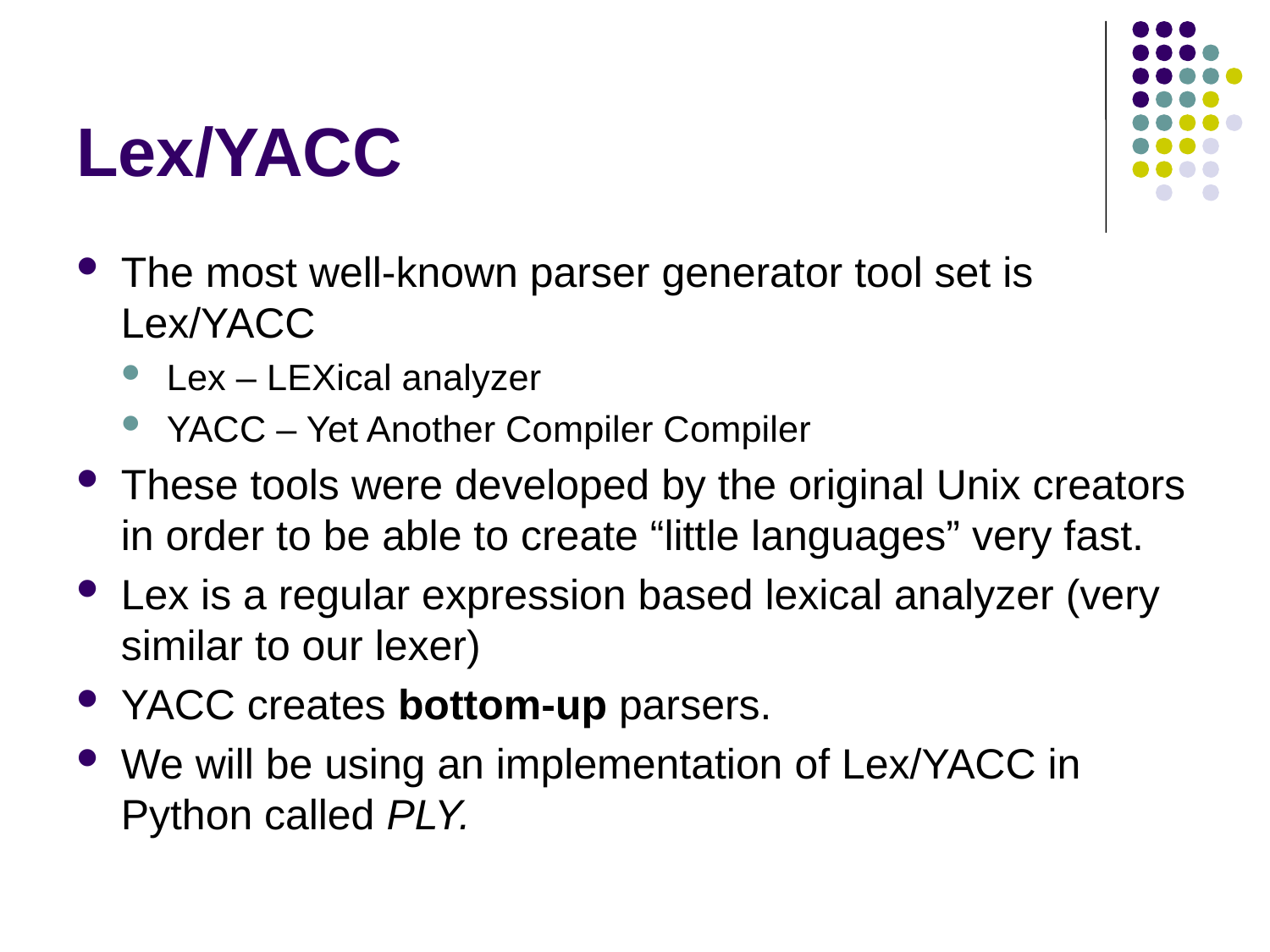

# Lex/YACC
The most well-known parser generator tool set is Lex/YACC
Lex – LEXical analyzer
YACC – Yet Another Compiler Compiler
These tools were developed by the original Unix creators in order to be able to create “little languages” very fast.
Lex is a regular expression based lexical analyzer (very similar to our lexer)
YACC creates bottom-up parsers.
We will be using an implementation of Lex/YACC in Python called PLY.